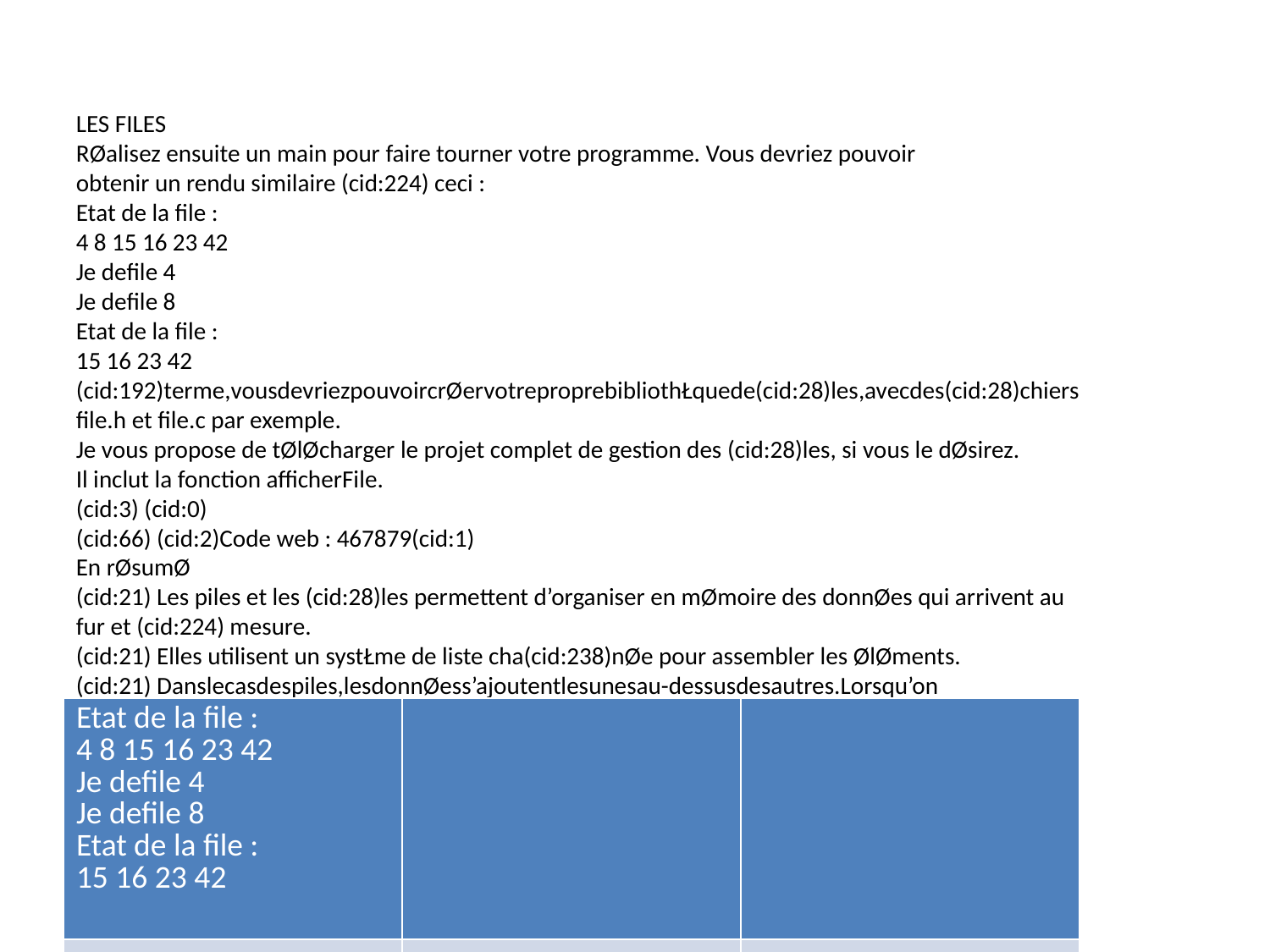

LES FILES
RØalisez ensuite un main pour faire tourner votre programme. Vous devriez pouvoir
obtenir un rendu similaire (cid:224) ceci :
Etat de la file :
4 8 15 16 23 42
Je defile 4
Je defile 8
Etat de la file :
15 16 23 42
(cid:192)terme,vousdevriezpouvoircrØervotreproprebibliothŁquede(cid:28)les,avecdes(cid:28)chiers
file.h et file.c par exemple.
Je vous propose de tØlØcharger le projet complet de gestion des (cid:28)les, si vous le dØsirez.
Il inclut la fonction afficherFile.
(cid:3) (cid:0)
(cid:66) (cid:2)Code web : 467879(cid:1)
En rØsumØ
(cid:21) Les piles et les (cid:28)les permettent d’organiser en mØmoire des donnØes qui arrivent au
fur et (cid:224) mesure.
(cid:21) Elles utilisent un systŁme de liste cha(cid:238)nØe pour assembler les ØlØments.
(cid:21) Danslecasdespiles,lesdonnØess’ajoutentlesunesau-dessusdesautres.Lorsqu’on
extraitunedonnØe,onrØcupŁreladerniŁrequivientd’ŒtreajoutØe(laplusrØcente).
On parle d’algorithme LIFO (Last In First Out).
(cid:21) Danslescasdes(cid:28)les,lesdonnØess’ajoutentlesunes(cid:224)lasuitedesautres.Onextrait
la premiŁre donnØe (cid:224) avoir ØtØ ajoutØe dans la (cid:28)le (la plus ancienne). On parle
d’algorithme FIFO (First In First Out).
501
| Etat de la file : 4 8 15 16 23 42 Je defile 4 Je defile 8 Etat de la file : 15 16 23 42 |  |  |
| --- | --- | --- |
|  |  |  |
|  |  |  |